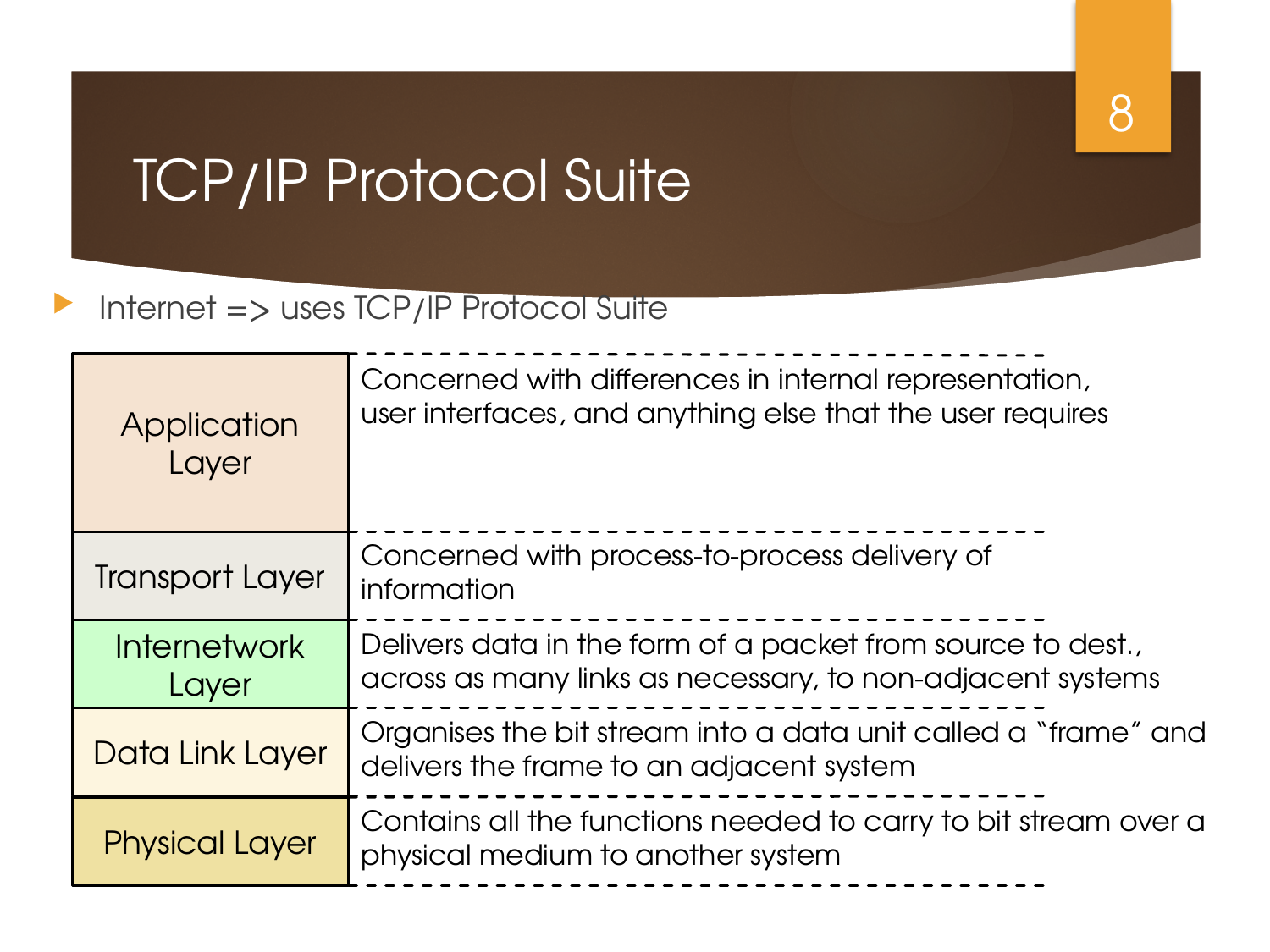

8
# TCP/IP Protocol Suite
Internet => uses TCP/IP Protocol Suite
Application Layer
Concerned with differences in internal representation, user interfaces, and anything else that the user requires
Transport Layer
Concerned with process-to-process delivery of information
Internetwork Layer
Delivers data in the form of a packet from source to dest., across as many links as necessary, to non-adjacent systems
Data Link Layer
Organises the bit stream into a data unit called a “frame” and delivers the frame to an adjacent system
Physical Layer
Contains all the functions needed to carry to bit stream over a physical medium to another system